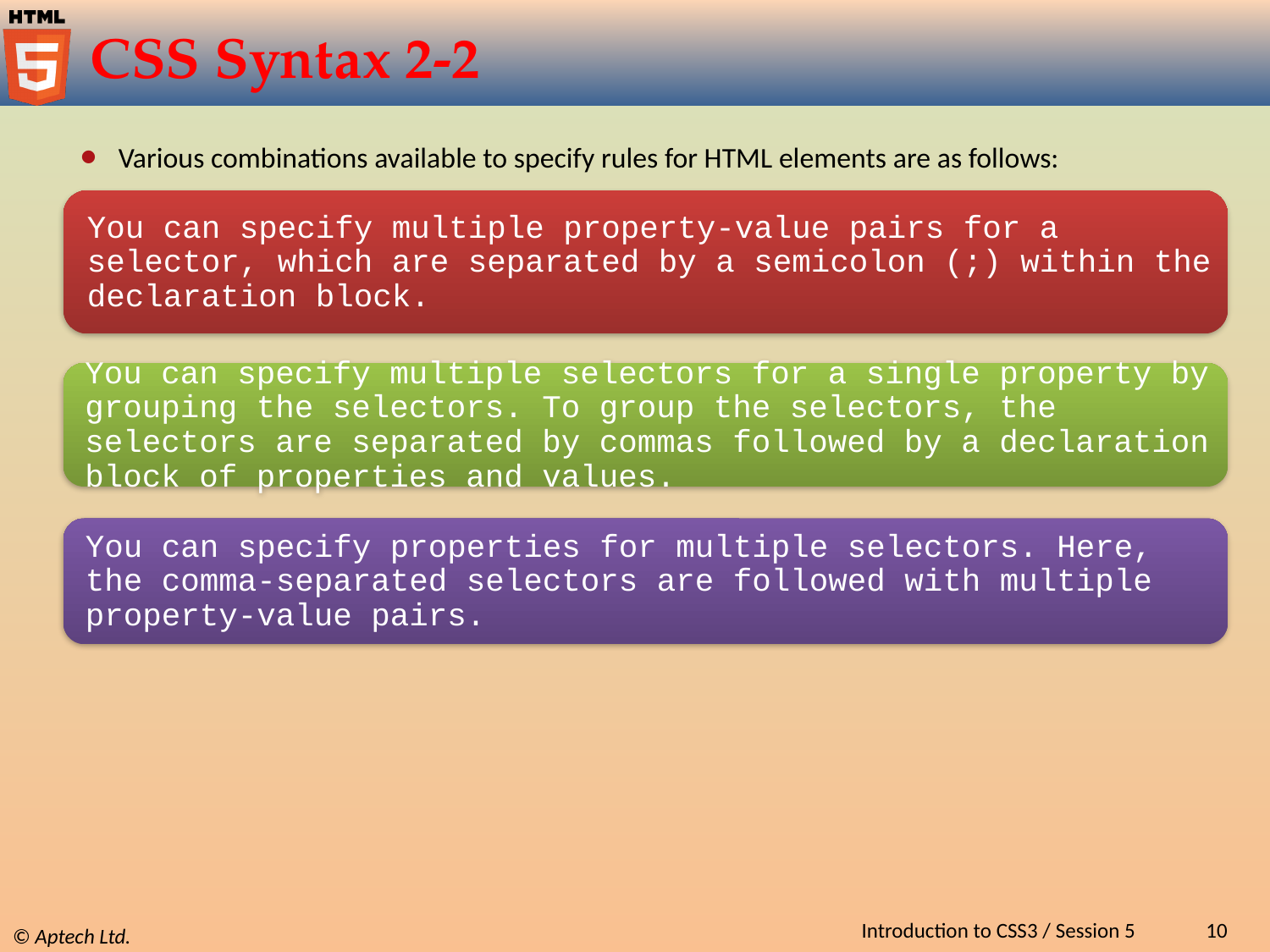

# CSS Syntax 2-2
Various combinations available to specify rules for HTML elements are as follows:
You can specify multiple property-value pairs for a selector, which are separated by a semicolon (;) within the declaration block.
You can specify multiple selectors for a single property by grouping the selectors. To group the selectors, the selectors are separated by commas followed by a declaration block of properties and values.
You can specify properties for multiple selectors. Here, the comma-separated selectors are followed with multiple property-value pairs.
Introduction to CSS3 / Session 5
10